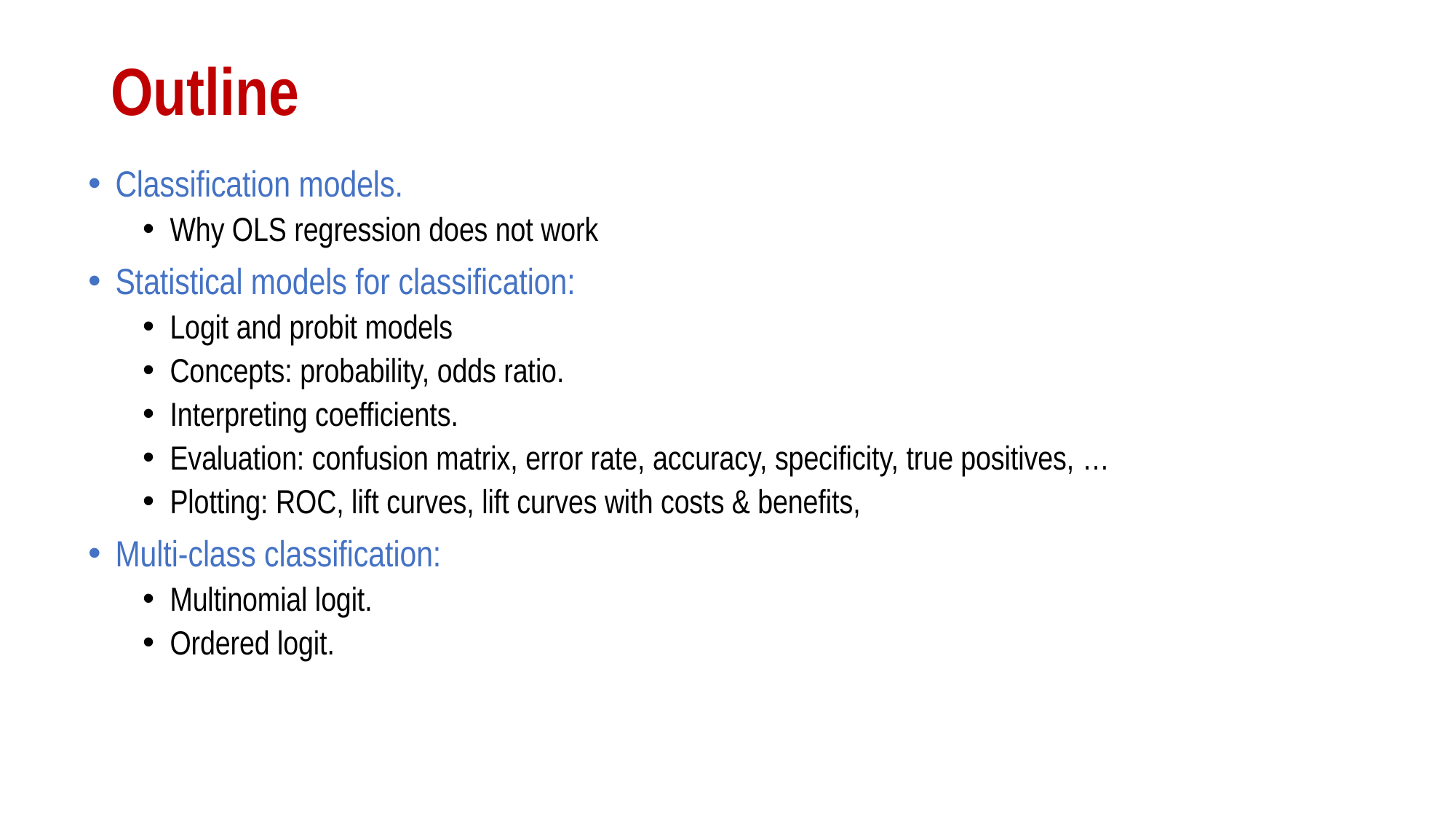

# Outline
Classification models.
Why OLS regression does not work
Statistical models for classification:
Logit and probit models
Concepts: probability, odds ratio.
Interpreting coefficients.
Evaluation: confusion matrix, error rate, accuracy, specificity, true positives, …
Plotting: ROC, lift curves, lift curves with costs & benefits,
Multi-class classification:
Multinomial logit.
Ordered logit.